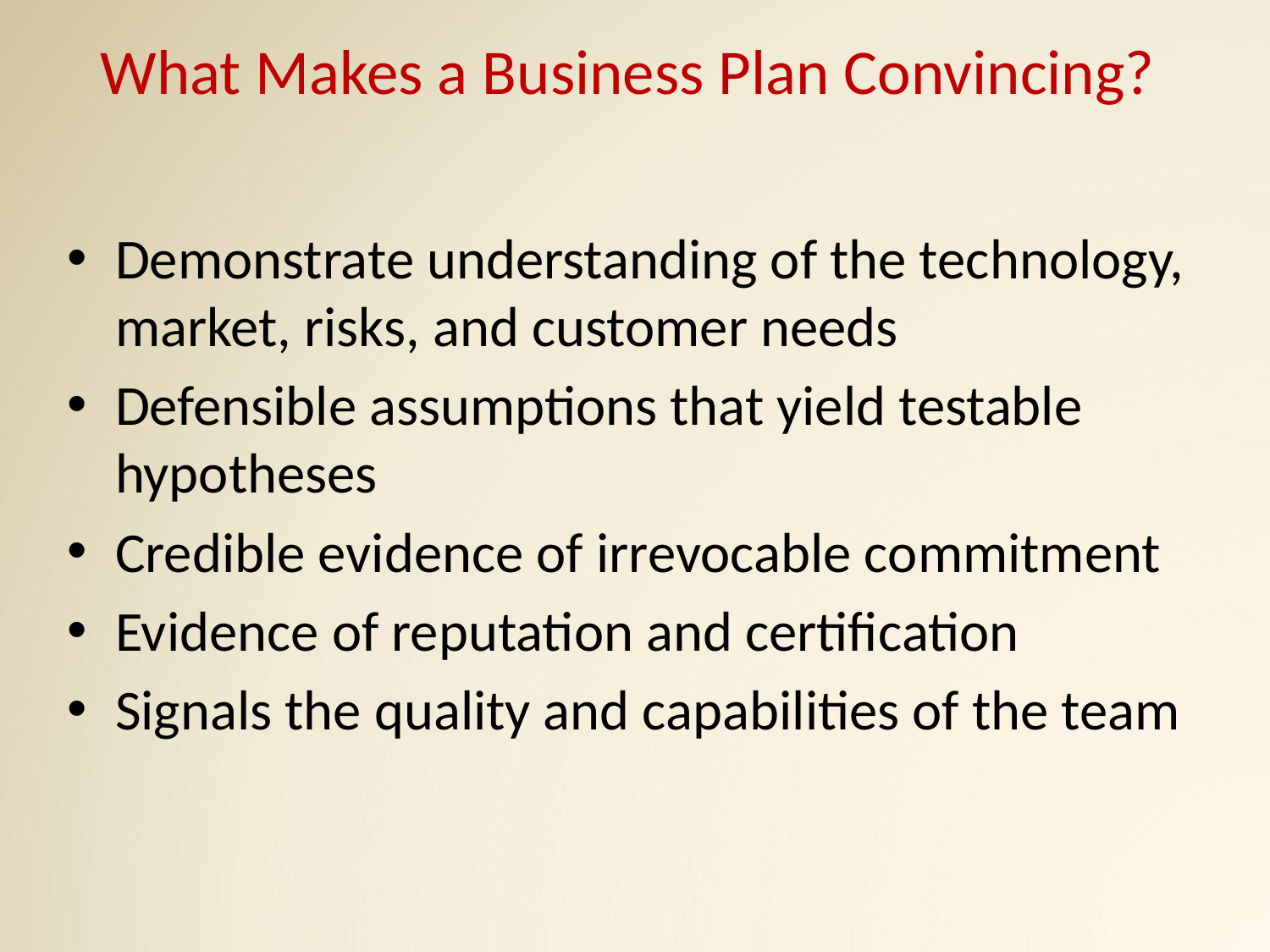

# What Makes a Business Plan Convincing?
Demonstrate understanding of the technology, market, risks, and customer needs
Defensible assumptions that yield testable hypotheses
Credible evidence of irrevocable commitment
Evidence of reputation and certification
Signals the quality and capabilities of the team
43